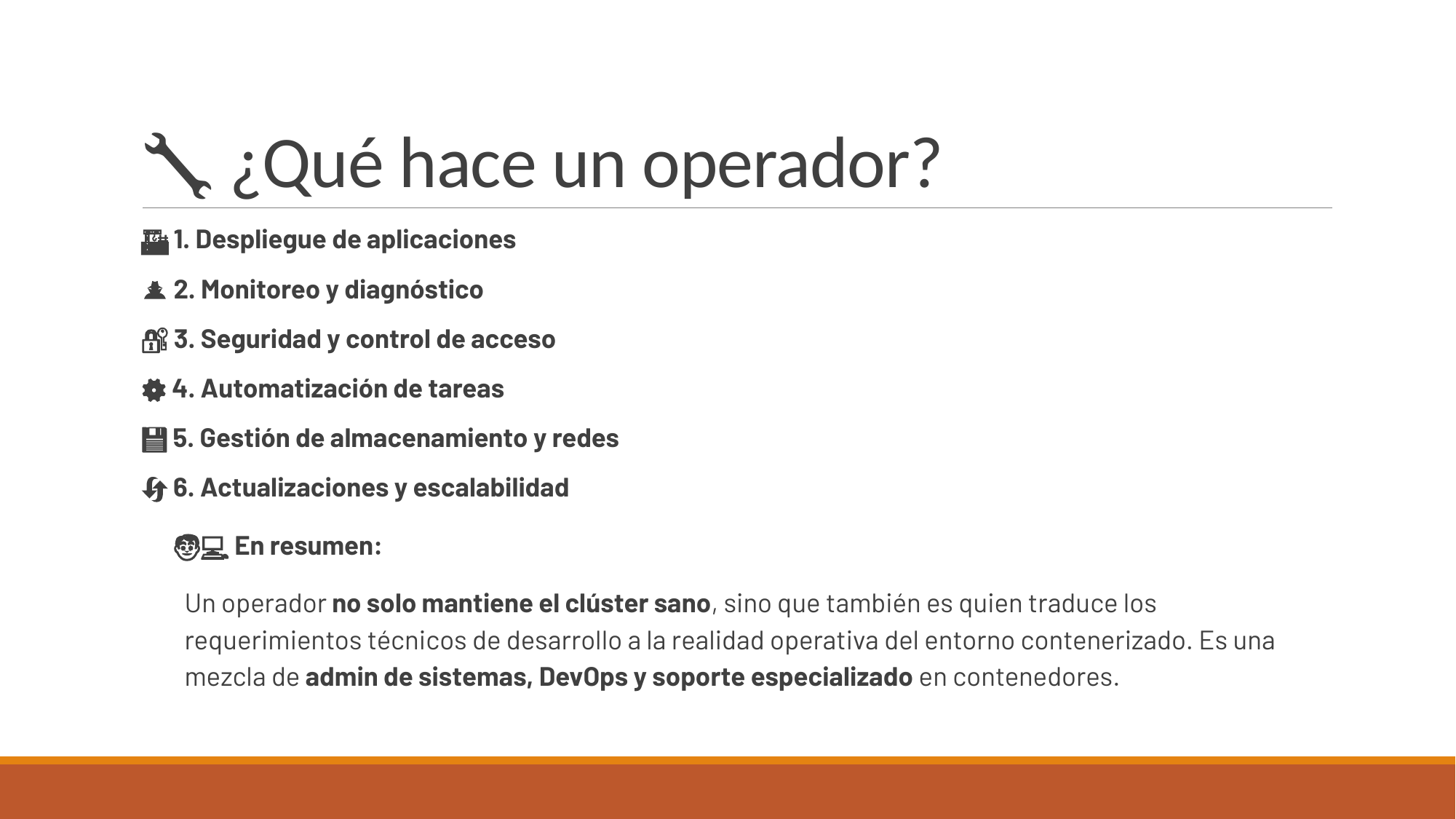

# 🔧 ¿Qué hace un operador?
🏗️ 1. Despliegue de aplicaciones
🕵️ 2. Monitoreo y diagnóstico
🔐 3. Seguridad y control de acceso
⚙️ 4. Automatización de tareas
💾 5. Gestión de almacenamiento y redes
🔄 6. Actualizaciones y escalabilidad
👨‍💻 En resumen:
Un operador no solo mantiene el clúster sano, sino que también es quien traduce los requerimientos técnicos de desarrollo a la realidad operativa del entorno contenerizado. Es una mezcla de admin de sistemas, DevOps y soporte especializado en contenedores.